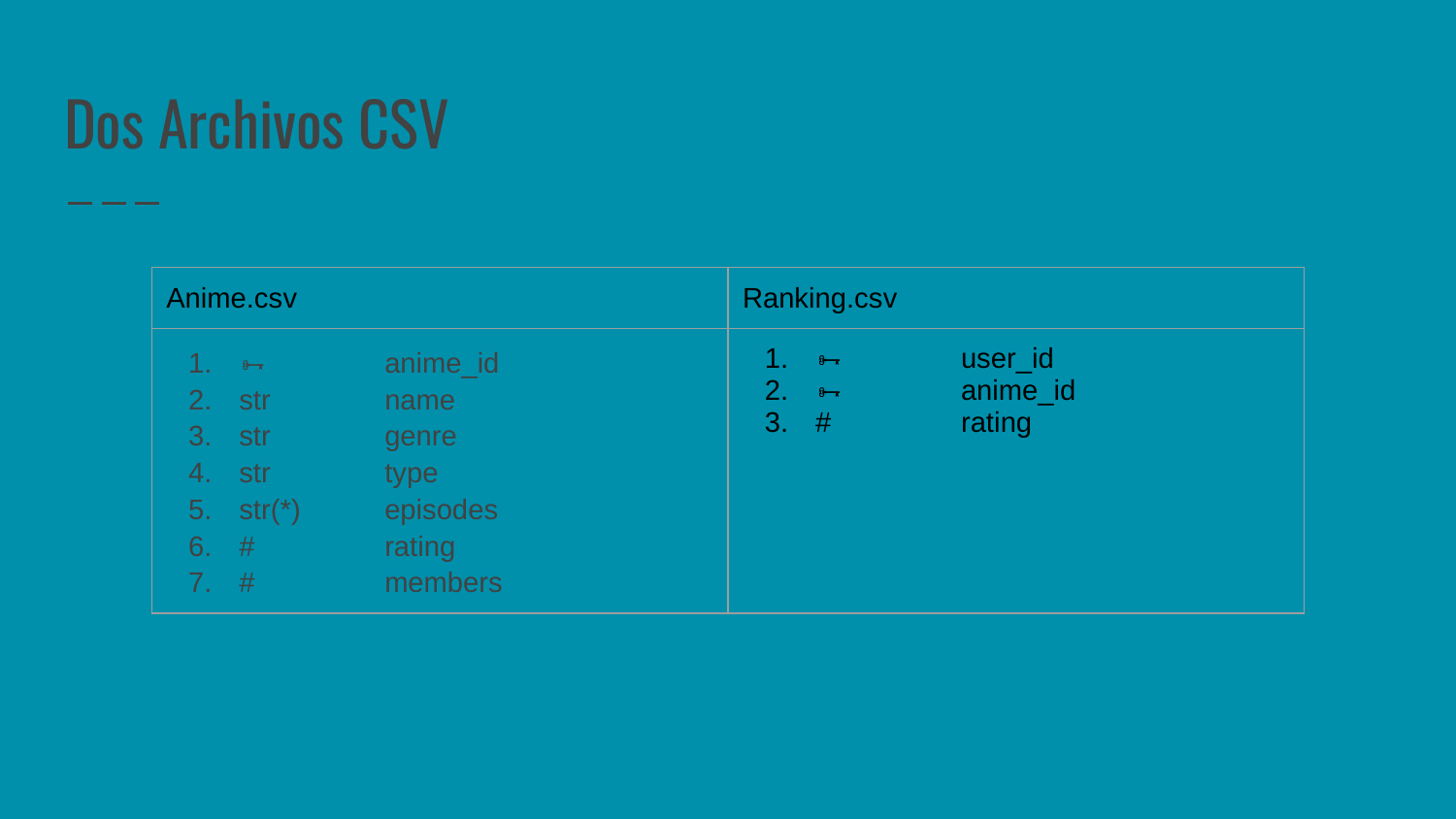

# Dos Archivos CSV
| Anime.csv | Ranking.csv |
| --- | --- |
| 🗝 anime\_id str name str genre str type str(\*) episodes # rating # members | 🗝 user\_id 🗝 anime\_id # rating |